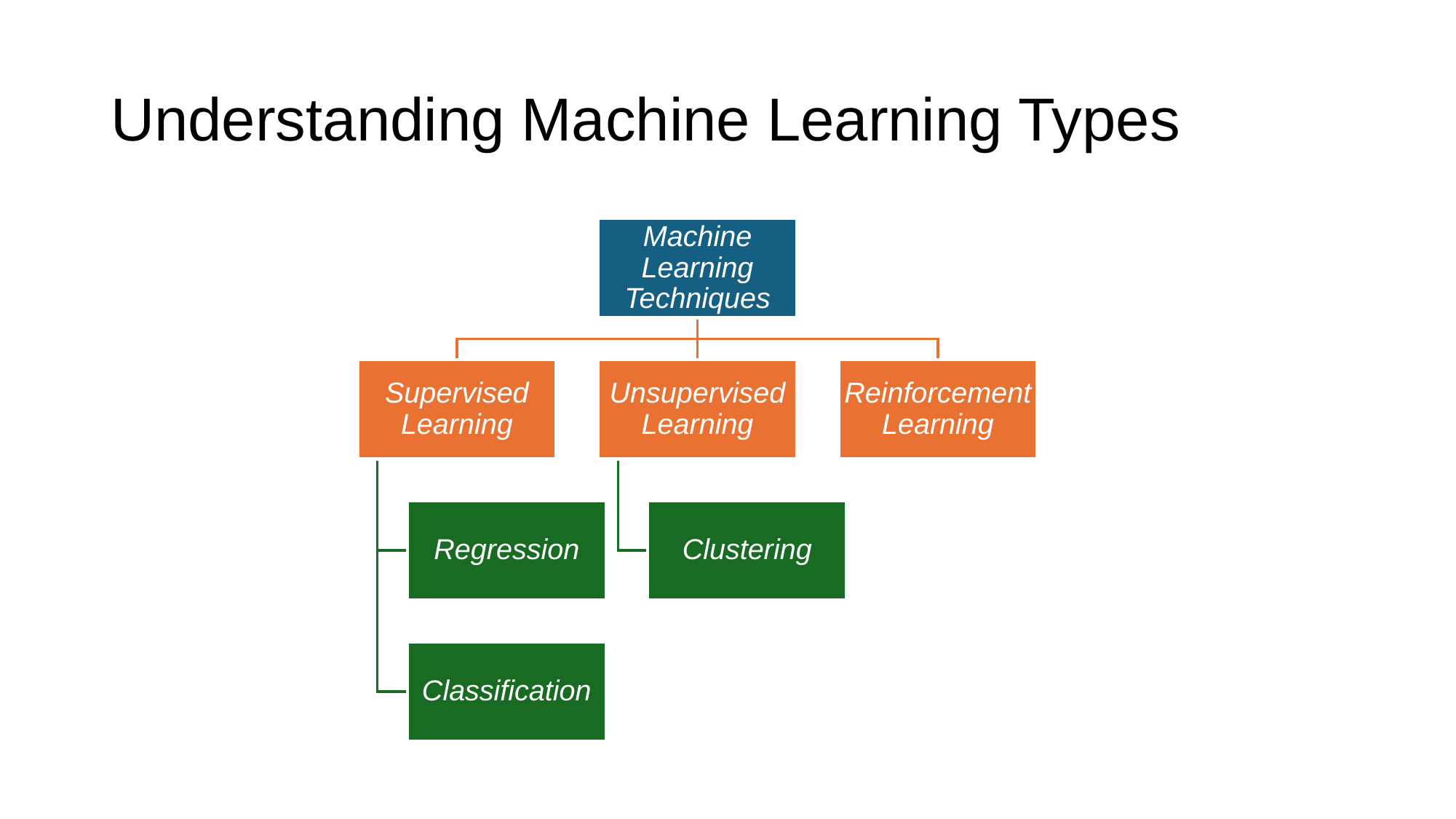

# Understanding Machine Learning Types
Machine Learning Techniques
Supervised Learning
Regression
Classification
Unsupervised Learning
Clustering
Reinforcement Learning
12-04-2024